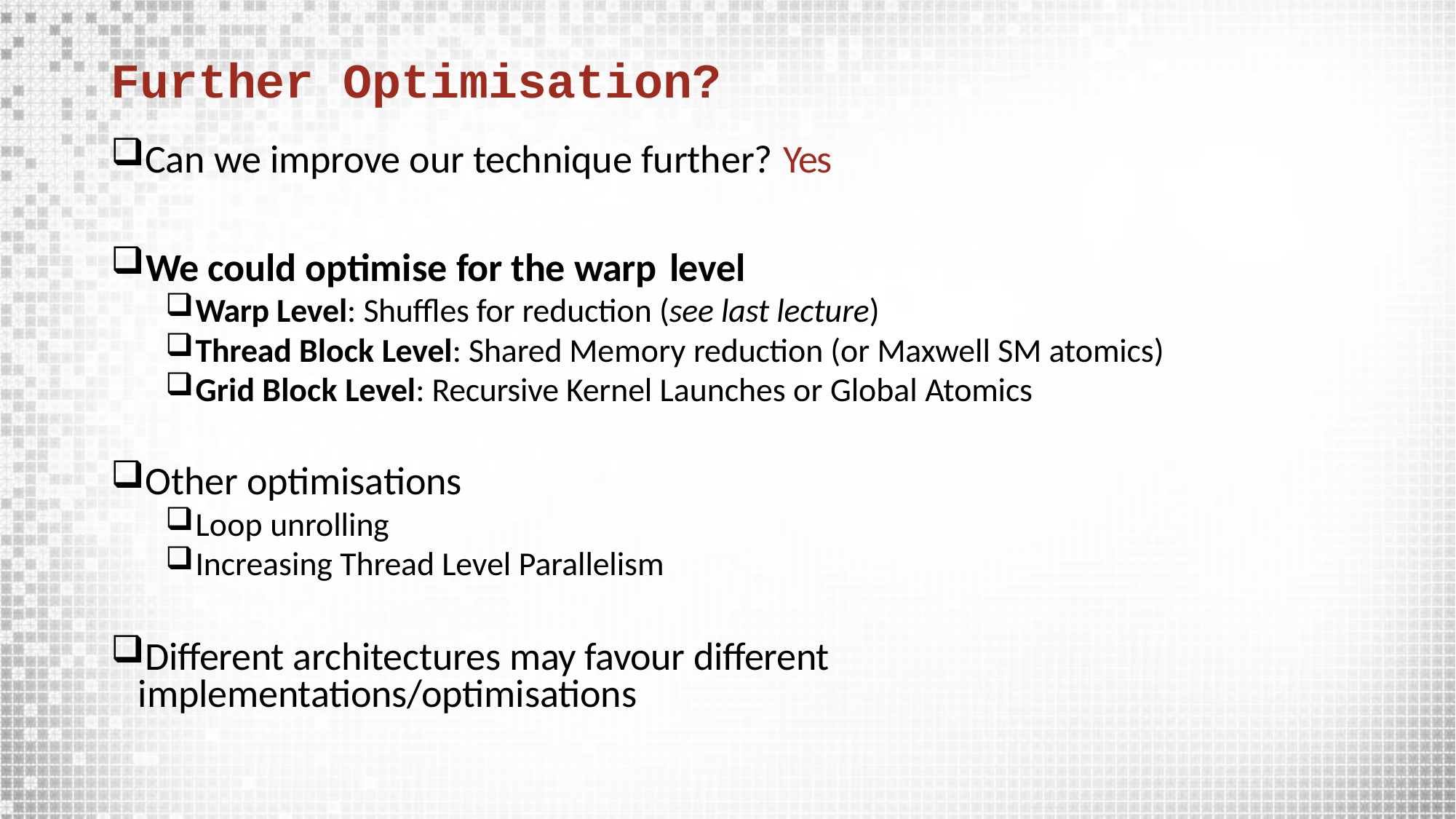

# Further Optimisation?
Can we improve our technique further? Yes

We could optimise for the warp level
Warp Level: Shuffles for reduction (see last lecture)
Thread Block Level: Shared Memory reduction (or Maxwell SM atomics)
Grid Block Level: Recursive Kernel Launches or Global Atomics

Other optimisations
Loop unrolling
Increasing Thread Level Parallelism

Different architectures may favour different  implementations/optimisations